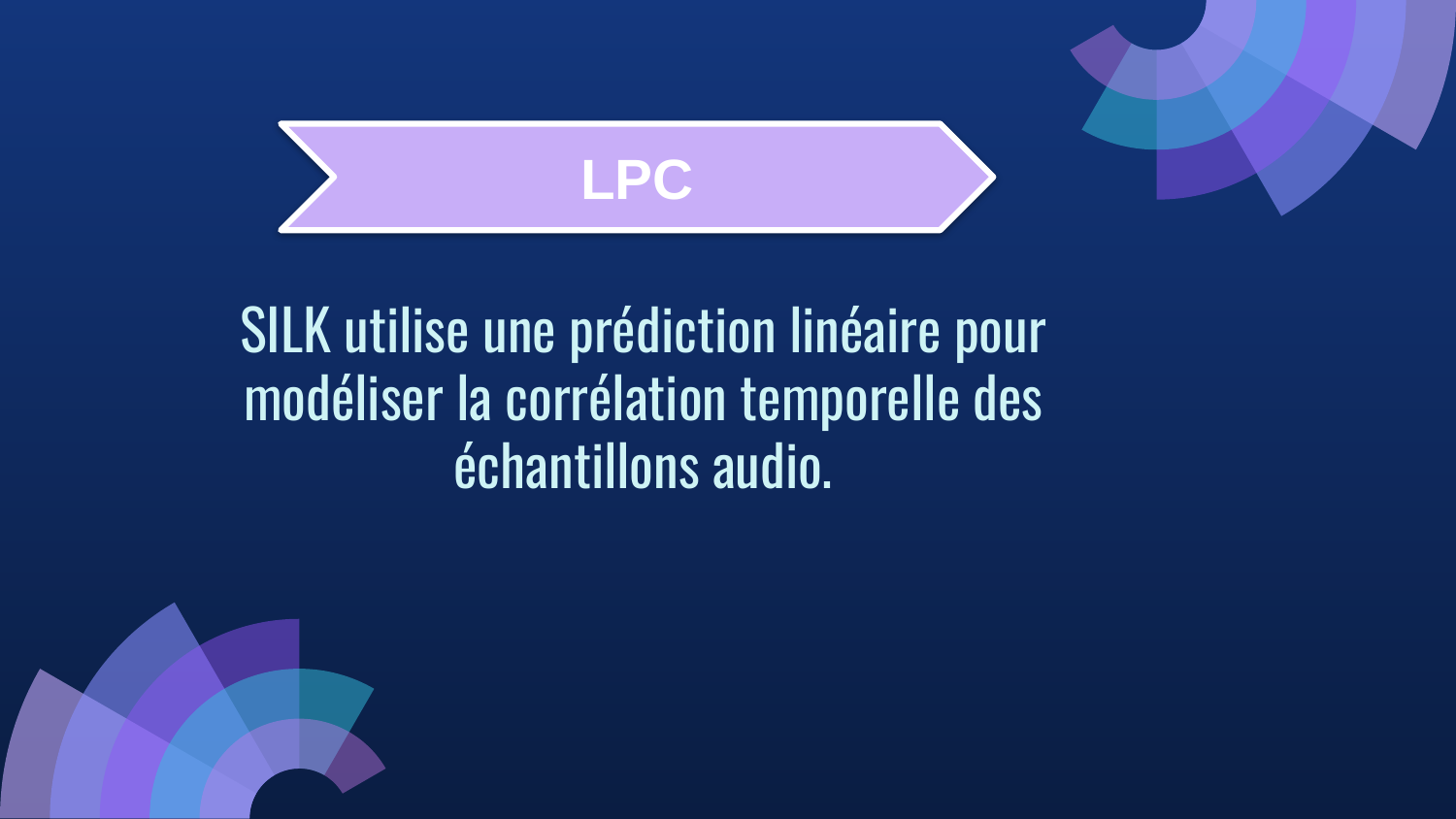

LPC
# SILK utilise une prédiction linéaire pour modéliser la corrélation temporelle des échantillons audio.